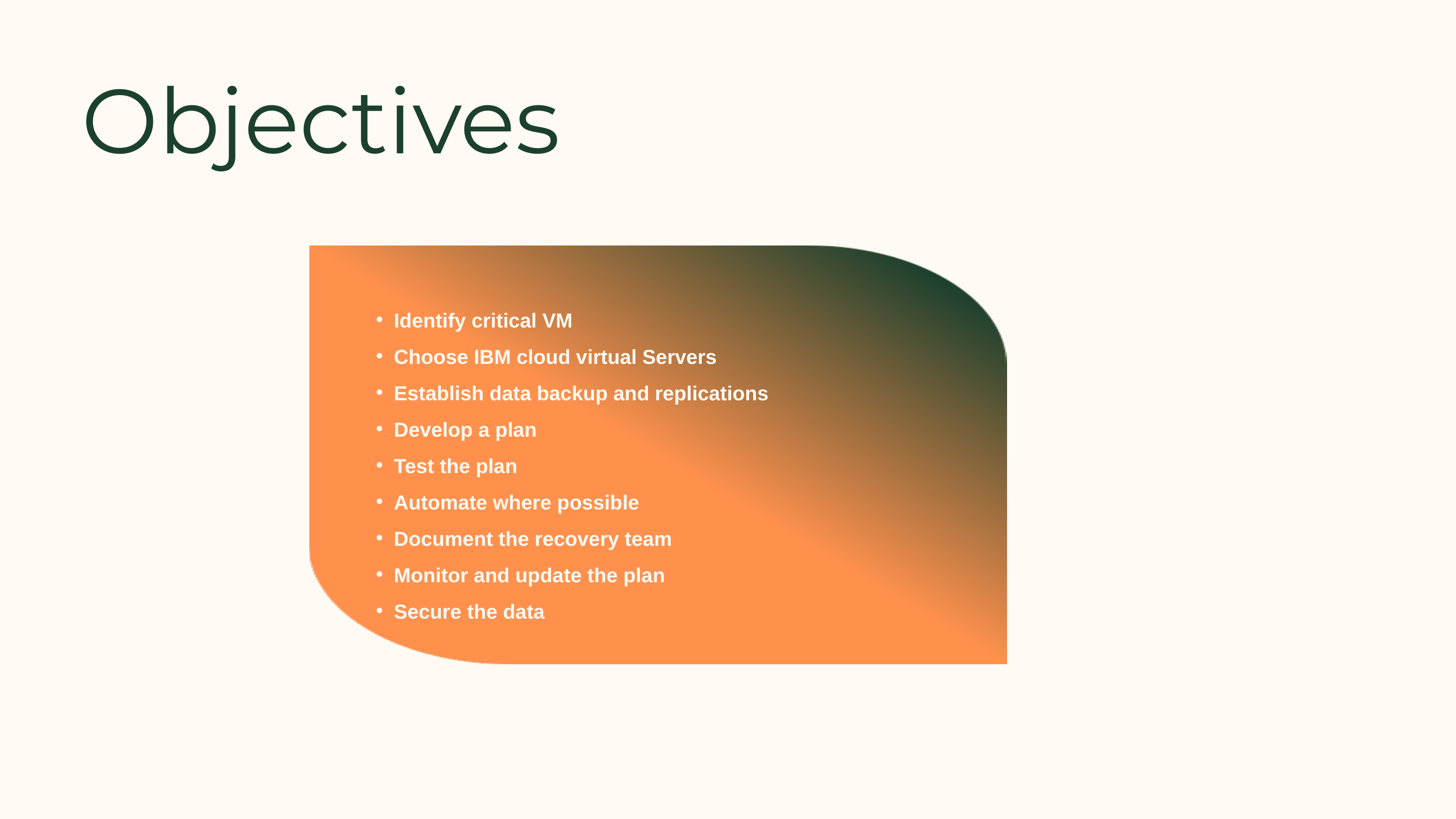

Objectives

Identify critical VM
Choose IBM cloud virtual Servers
Establish data backup and replications
Develop a plan
Test the plan
Automate where possible
Document the recovery team
Monitor and update the plan
Secure the data